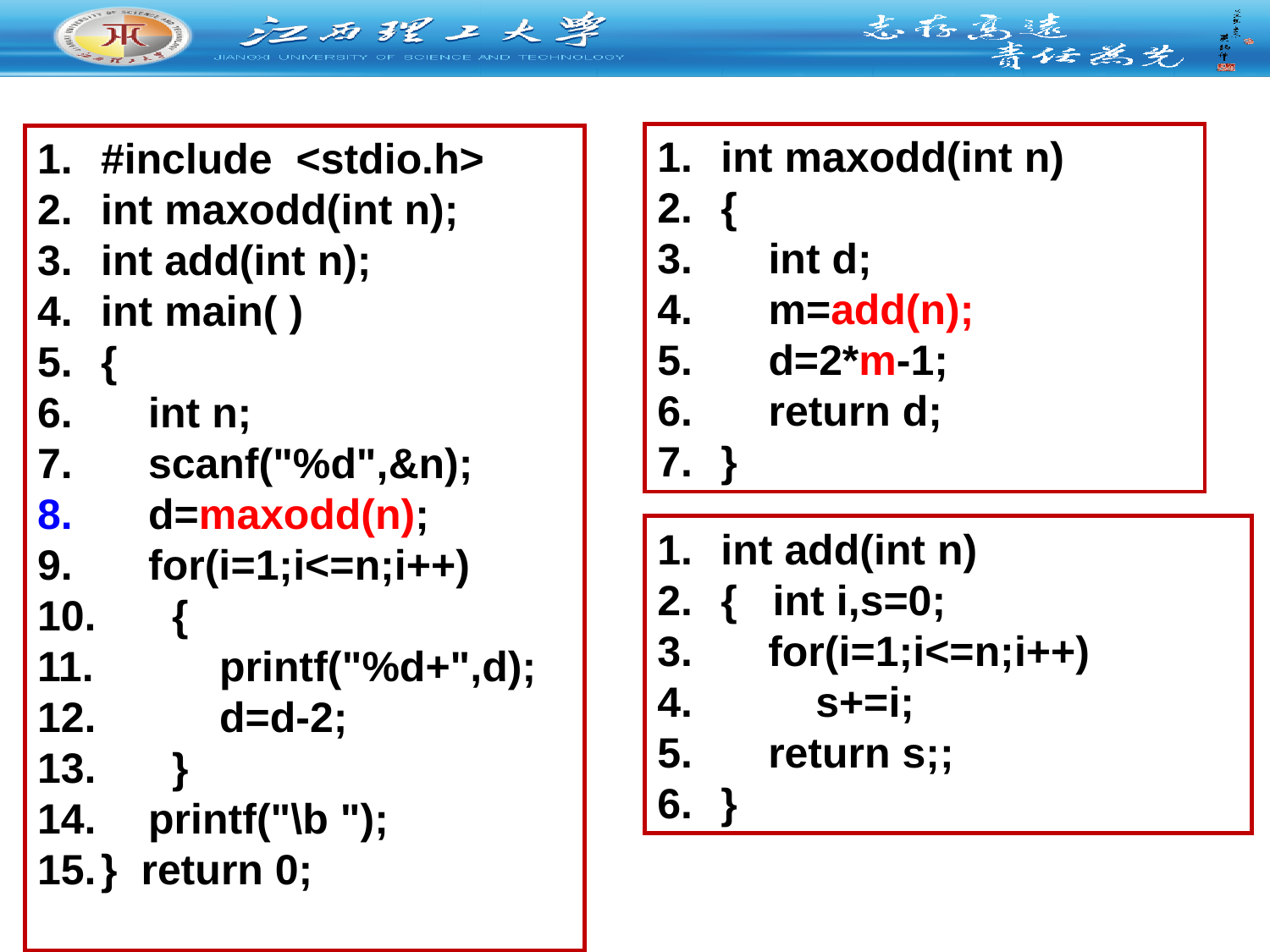

int maxodd(int n)
{
    int d;
    m=add(n);
    d=2*m-1;
    return d;
}
#include  <stdio.h>
int maxodd(int n);
int add(int n);
int main( )
{
    int n;
    scanf("%d",&n);
    d=maxodd(n);
    for(i=1;i<=n;i++)
      {
          printf("%d+",d);
          d=d-2;
      }
    printf("\b ");
}  return 0;

int add(int n)
{   int i,s=0;
    for(i=1;i<=n;i++)
        s+=i;
    return s;;
}